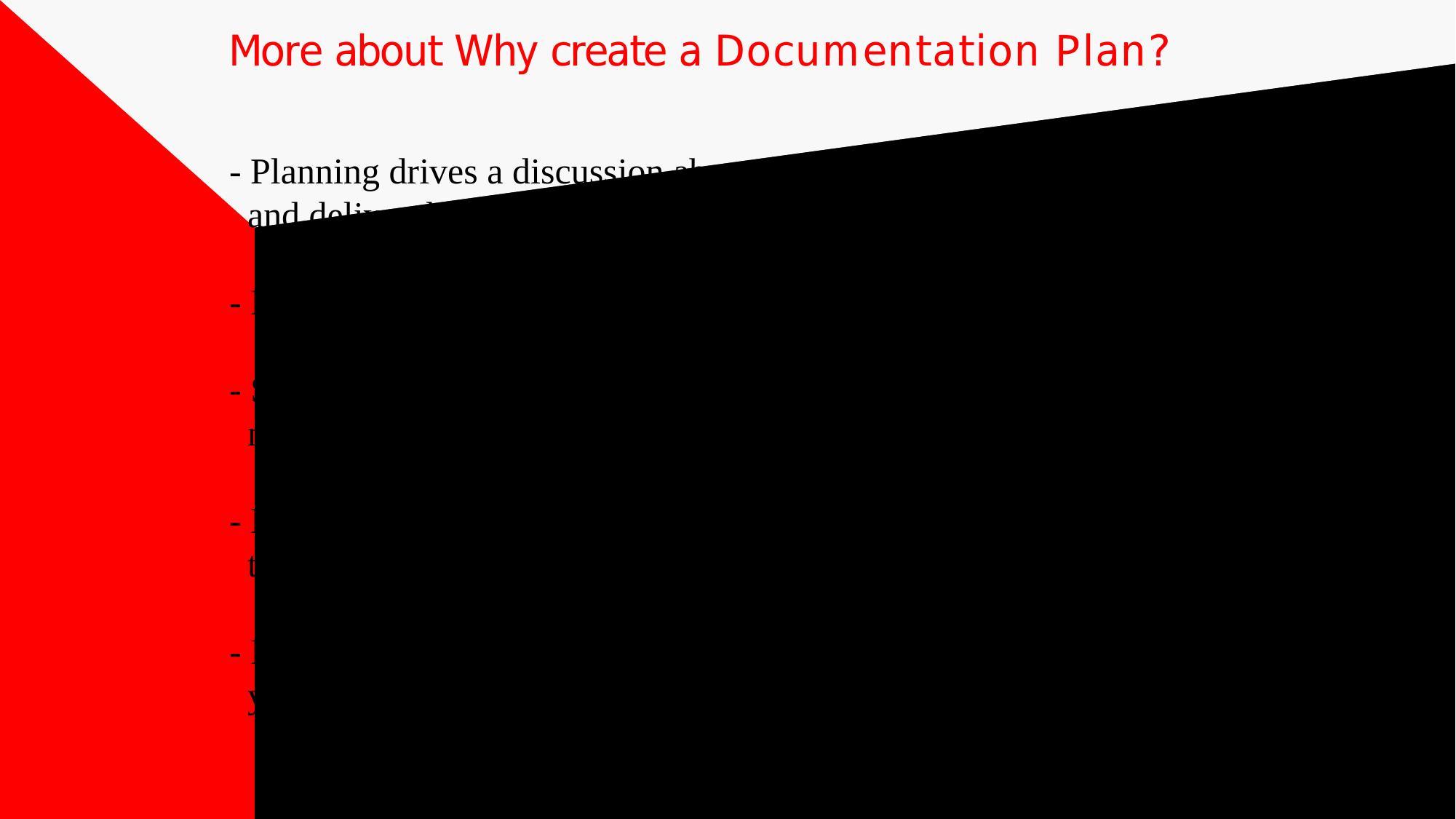

# More about Why create a Documentation Plan? - Planning drives a discussion about the content, audience and deliverables. - Planning can provide more than just a set of deadlines. - Set the direction and make sure everyone knows what they need to do to get there. - Drive discussion around the deliverables and the audience of the information. - Revisiting your plan throughout the project will help keep you from losing sight of the woods for all those trees.